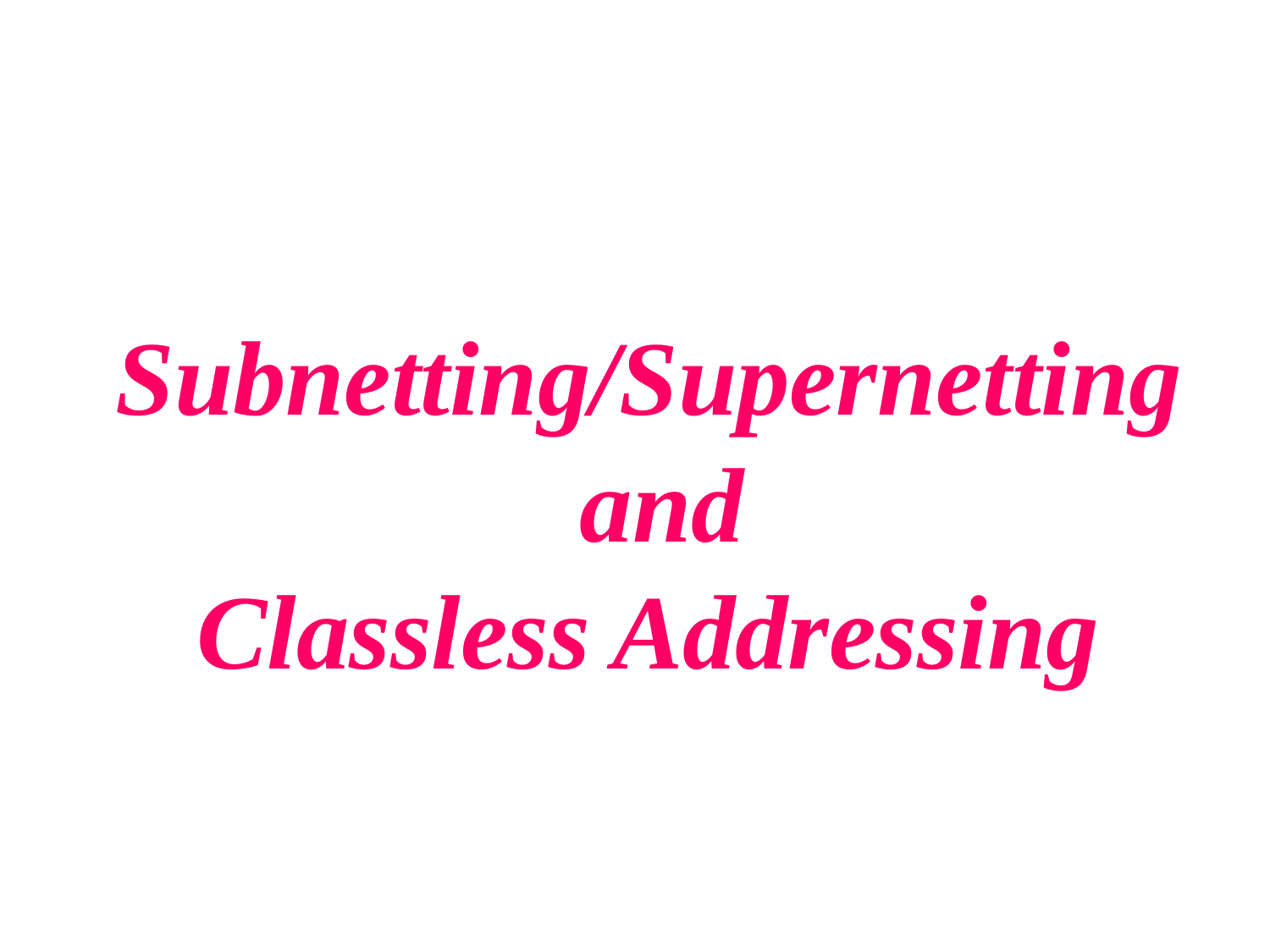

# Subnetting/Supernetting  and
Classless Addressing
McGraw-Hill
©The McGraw-Hill Companies, Inc., 2000